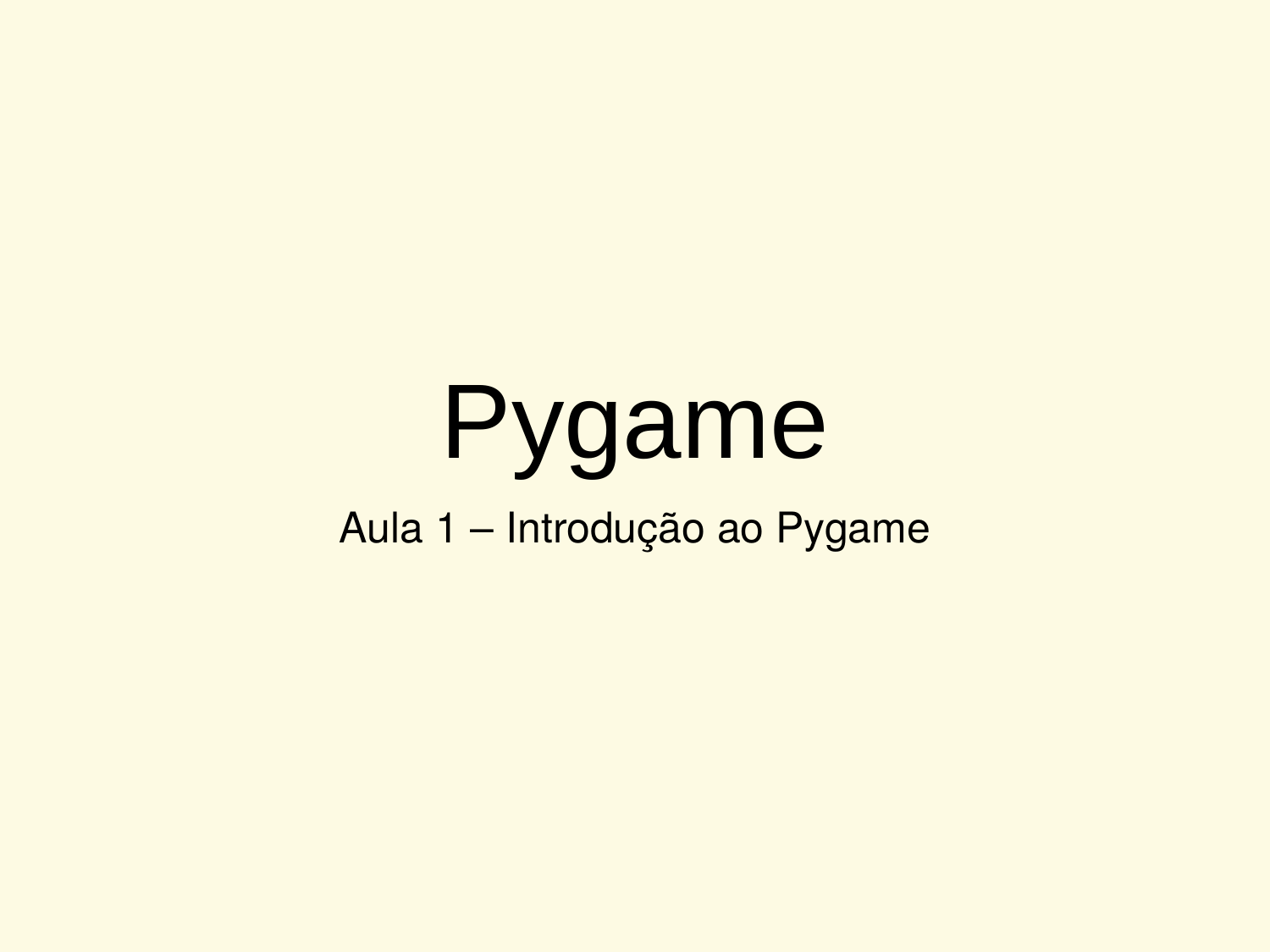

# Pygame
Aula 1 – Introdução ao Pygame